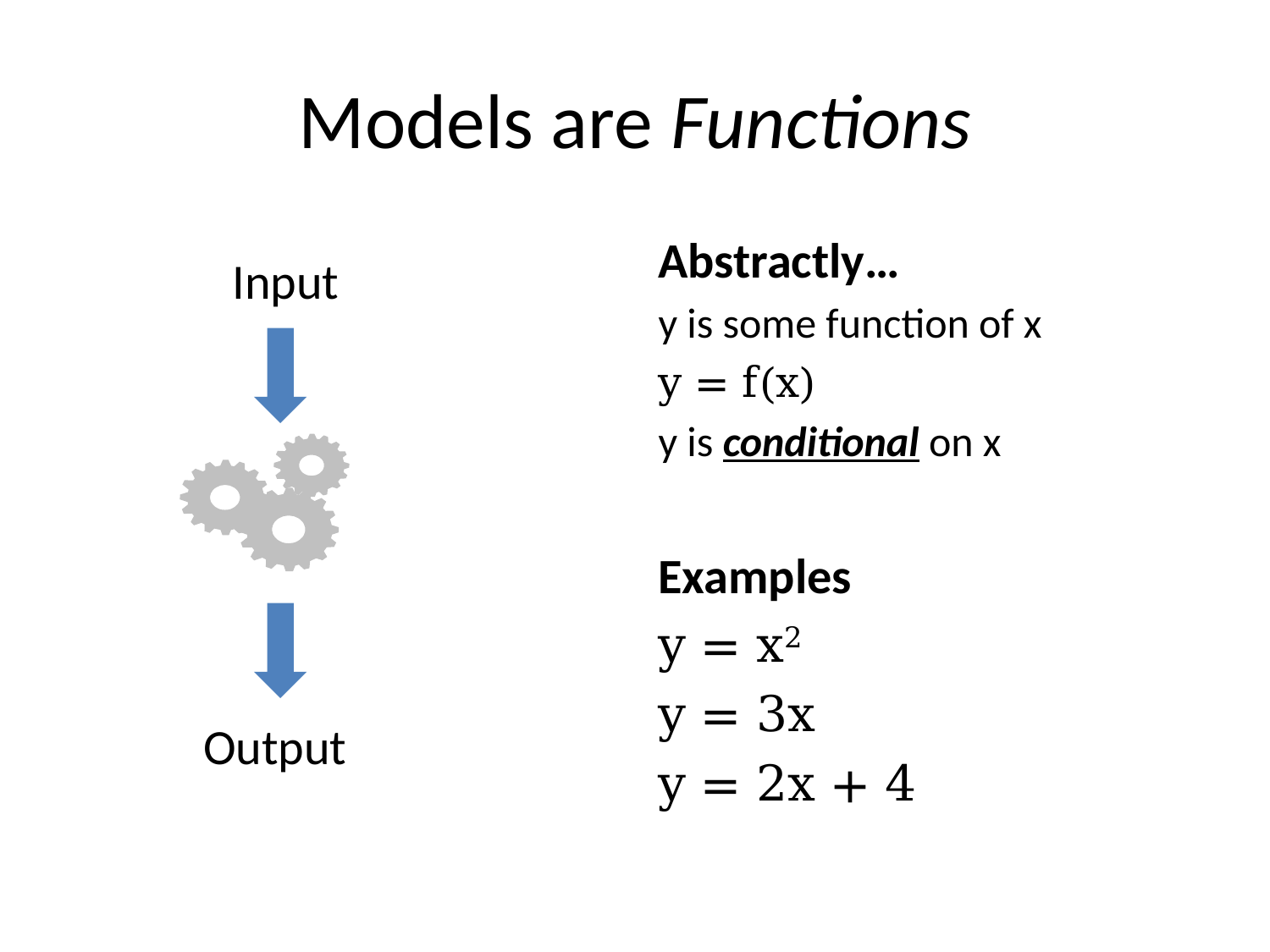

# Models are Functions
Abstractly…
y is some function of x
y = f(x)
y is conditional on x

Examples
y = x2
y = 3x
y = 2x + 4
Input

Output